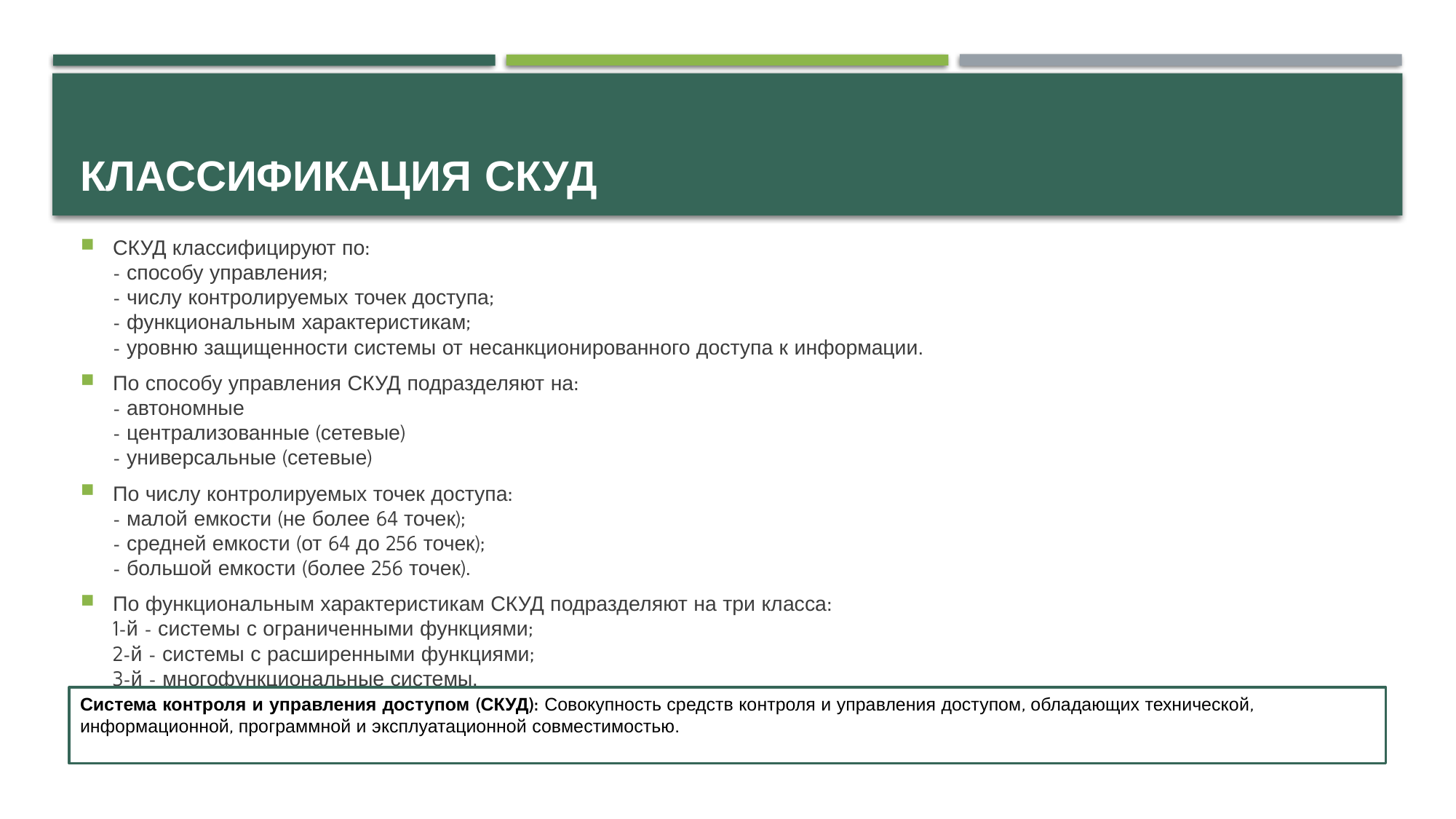

# Классификация СКУД
СКУД классифицируют по:
- способу управления;
- числу контролируемых точек доступа;
- функциональным характеристикам;
- уровню защищенности системы от несанкционированного доступа к информации.
По способу управления СКУД подразделяют на:
- автономные
- централизованные (сетевые)
- универсальные (сетевые)
По числу контролируемых точек доступа:
- малой емкости (не более 64 точек);
- средней емкости (от 64 до 256 точек);
- большой емкости (более 256 точек).
По функциональным характеристикам СКУД подразделяют на три класса:
1-й - системы с ограниченными функциями;
2-й - системы с расширенными функциями;
3-й - многофункциональные системы.

Система контроля и управления доступом (СКУД): Совокупность средств контроля и управления доступом, обладающих технической, информационной, программной и эксплуатационной совместимостью.